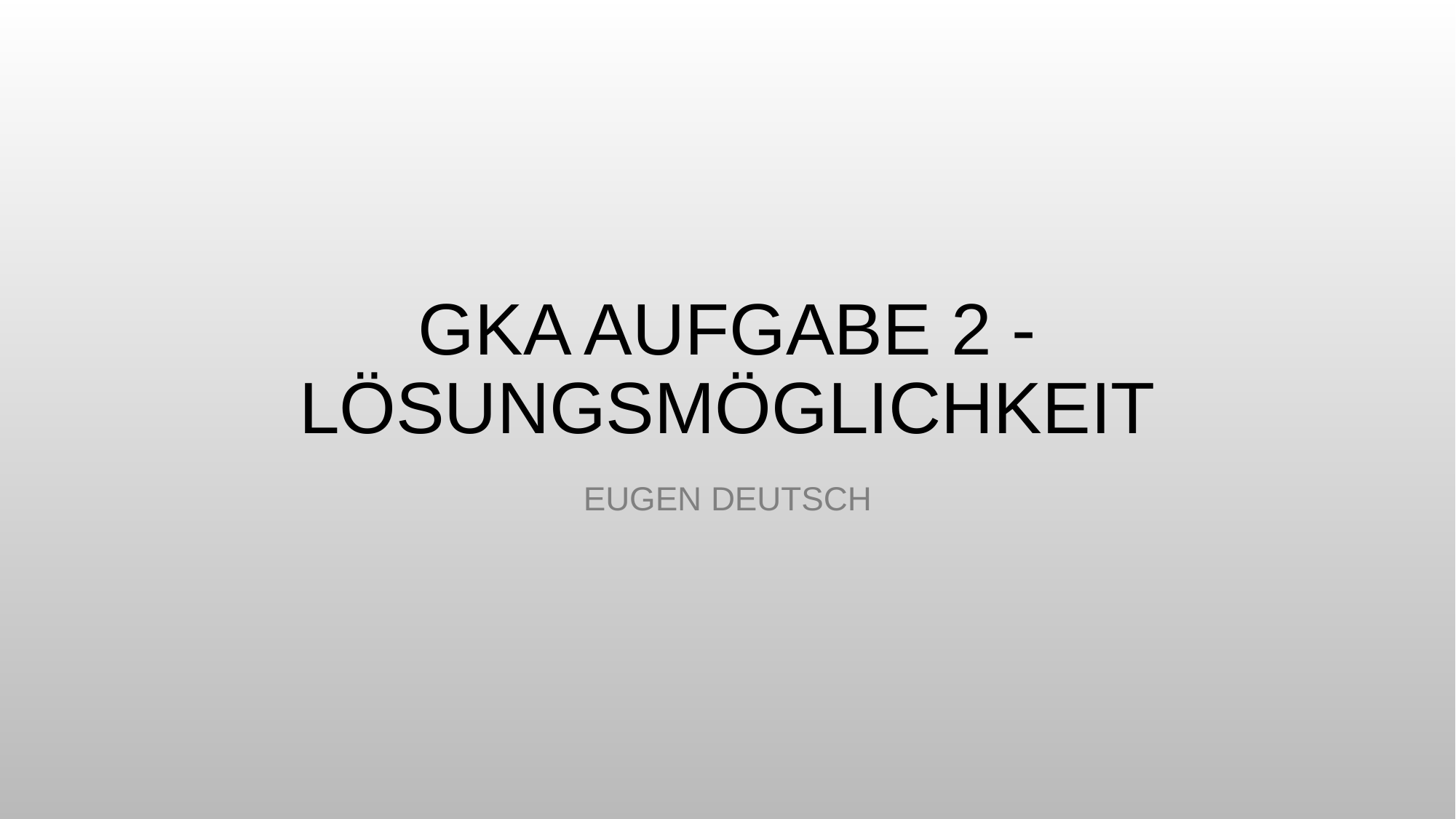

# GKA Aufgabe 2 - LösungSmöglichkeit
Eugen Deutsch